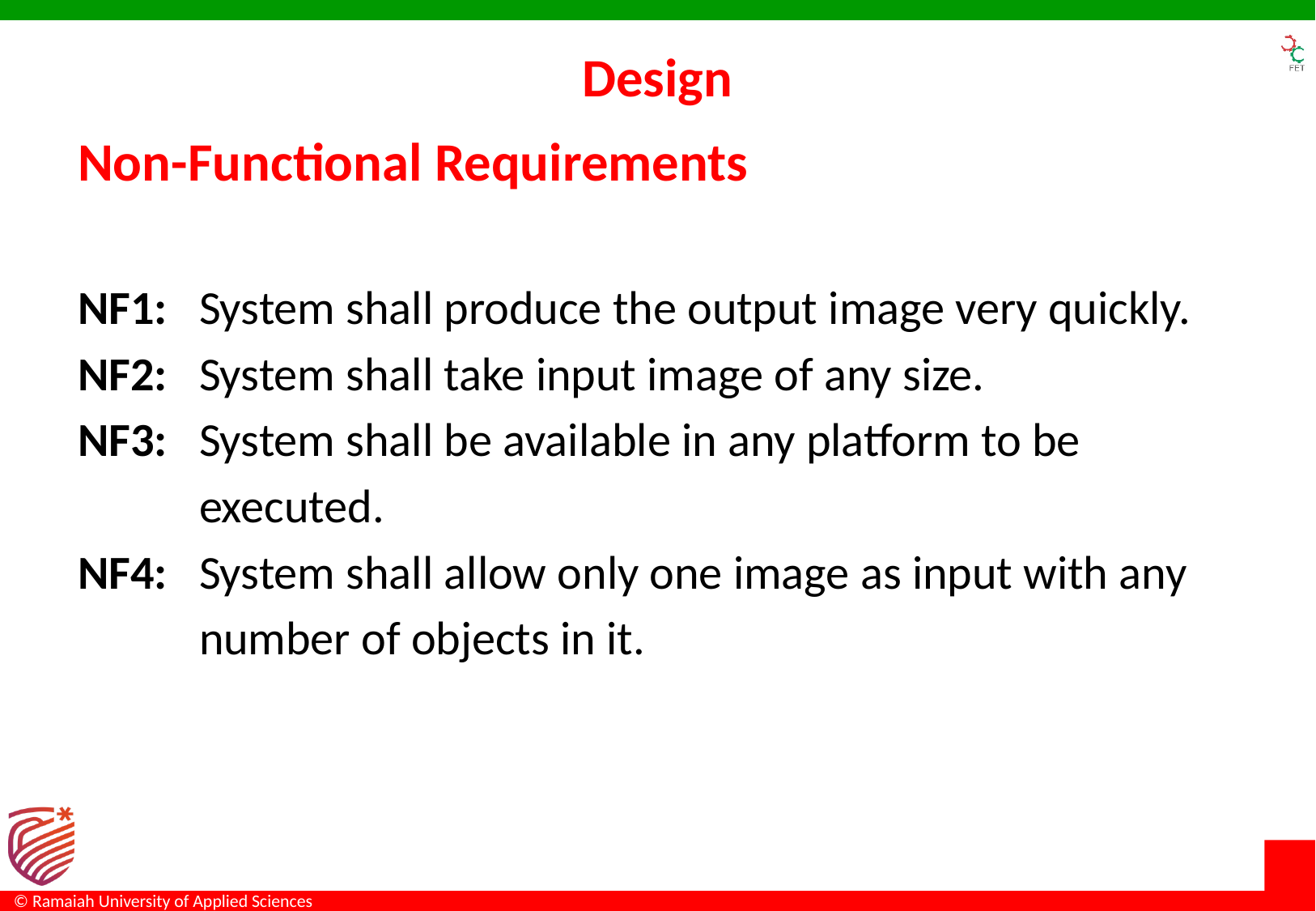

# Design
Non-Functional Requirements

NF1:	System shall produce the output image very quickly.
NF2:	System shall take input image of any size.
NF3:	System shall be available in any platform to be
	executed.
NF4:	System shall allow only one image as input with any
	number of objects in it.